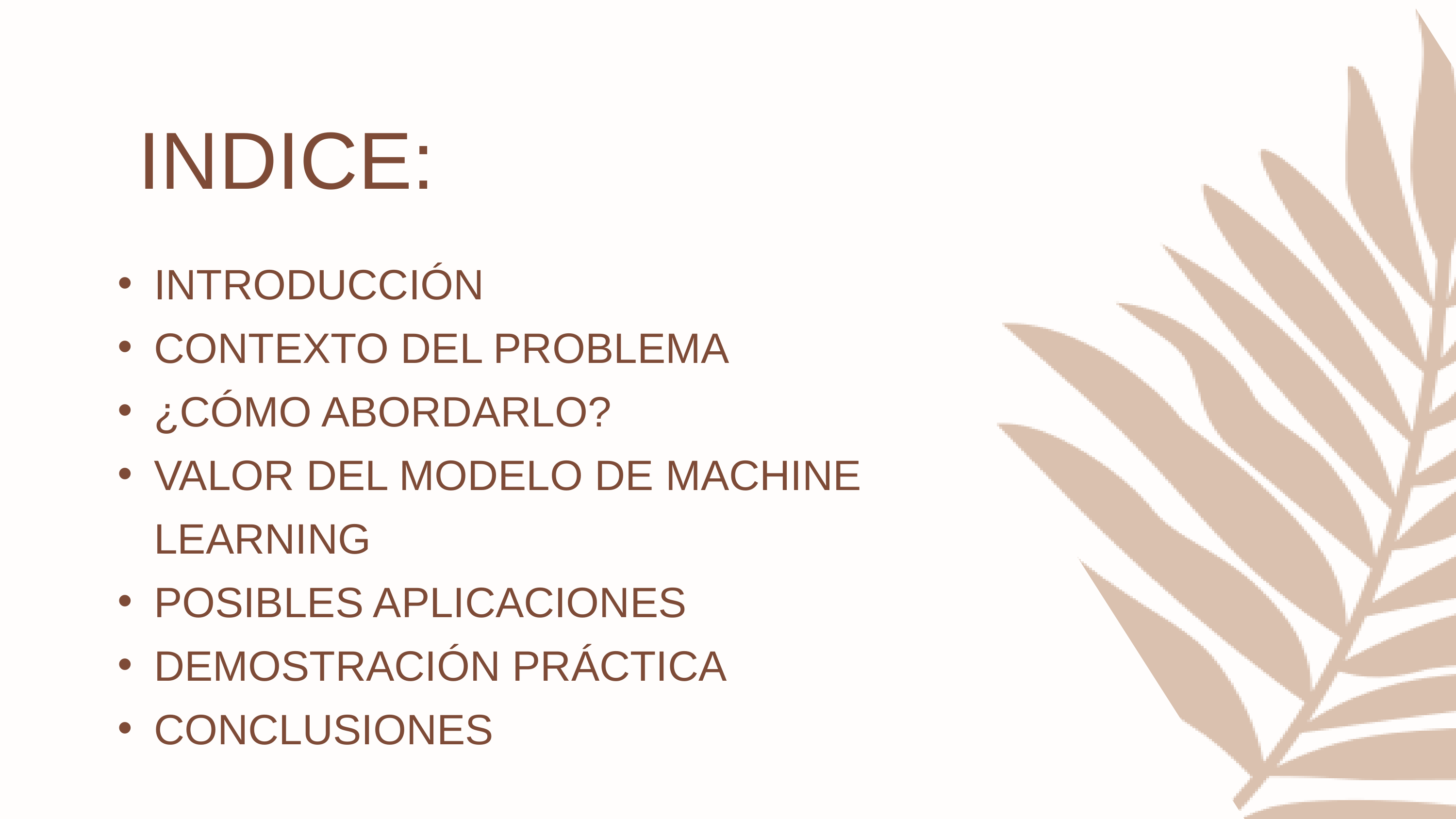

INDICE:
INTRODUCCIÓN
CONTEXTO DEL PROBLEMA
¿CÓMO ABORDARLO?
VALOR DEL MODELO DE MACHINE LEARNING
POSIBLES APLICACIONES
DEMOSTRACIÓN PRÁCTICA
CONCLUSIONES